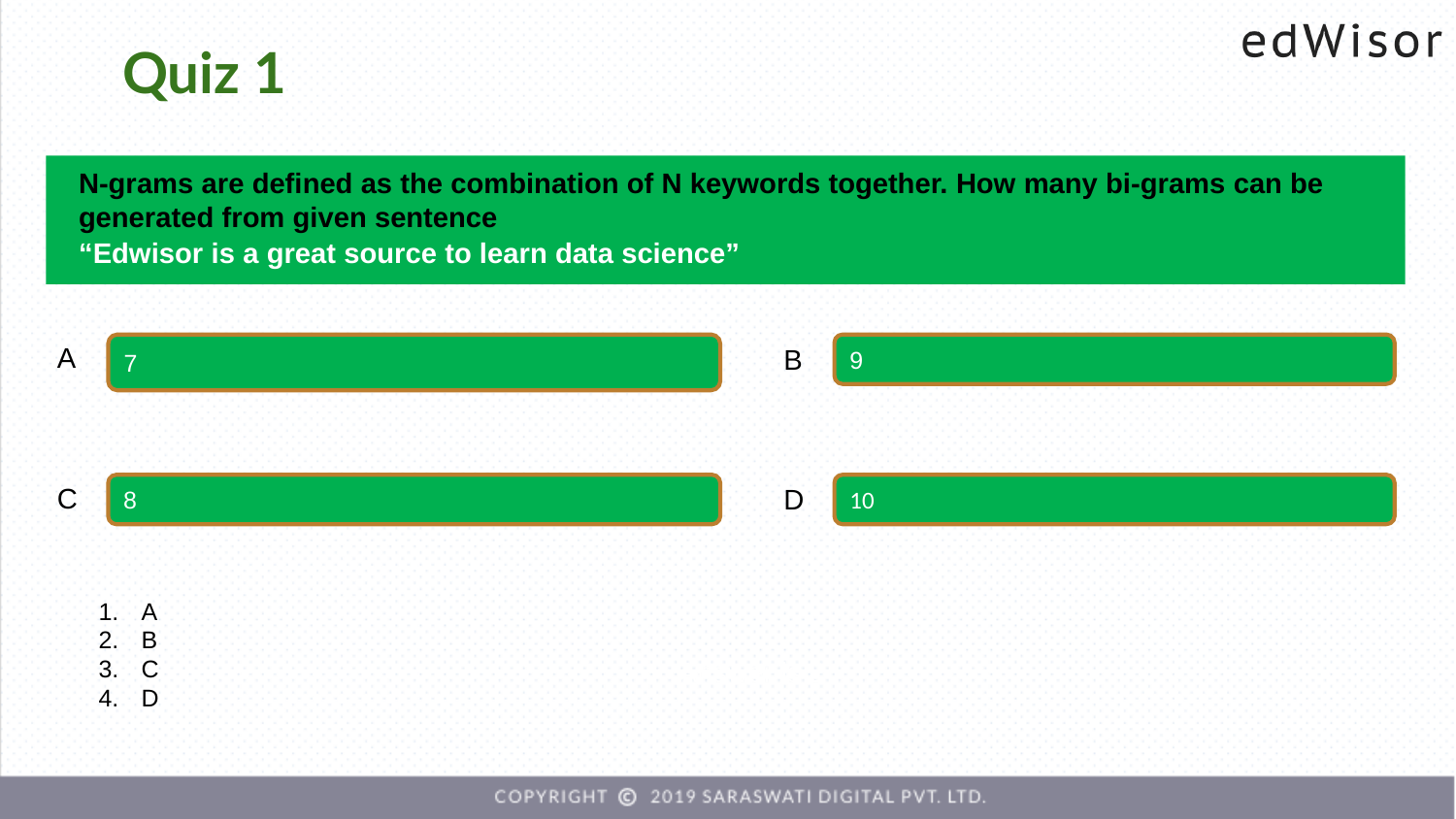

# Quiz 1

N-grams are defined as the combination of N keywords together. How many bi-grams can be generated from given sentence
“Edwisor is a great source to learn data science”

7
9
A
B
8
10
C
D
A
B
C
D
Answer is 2